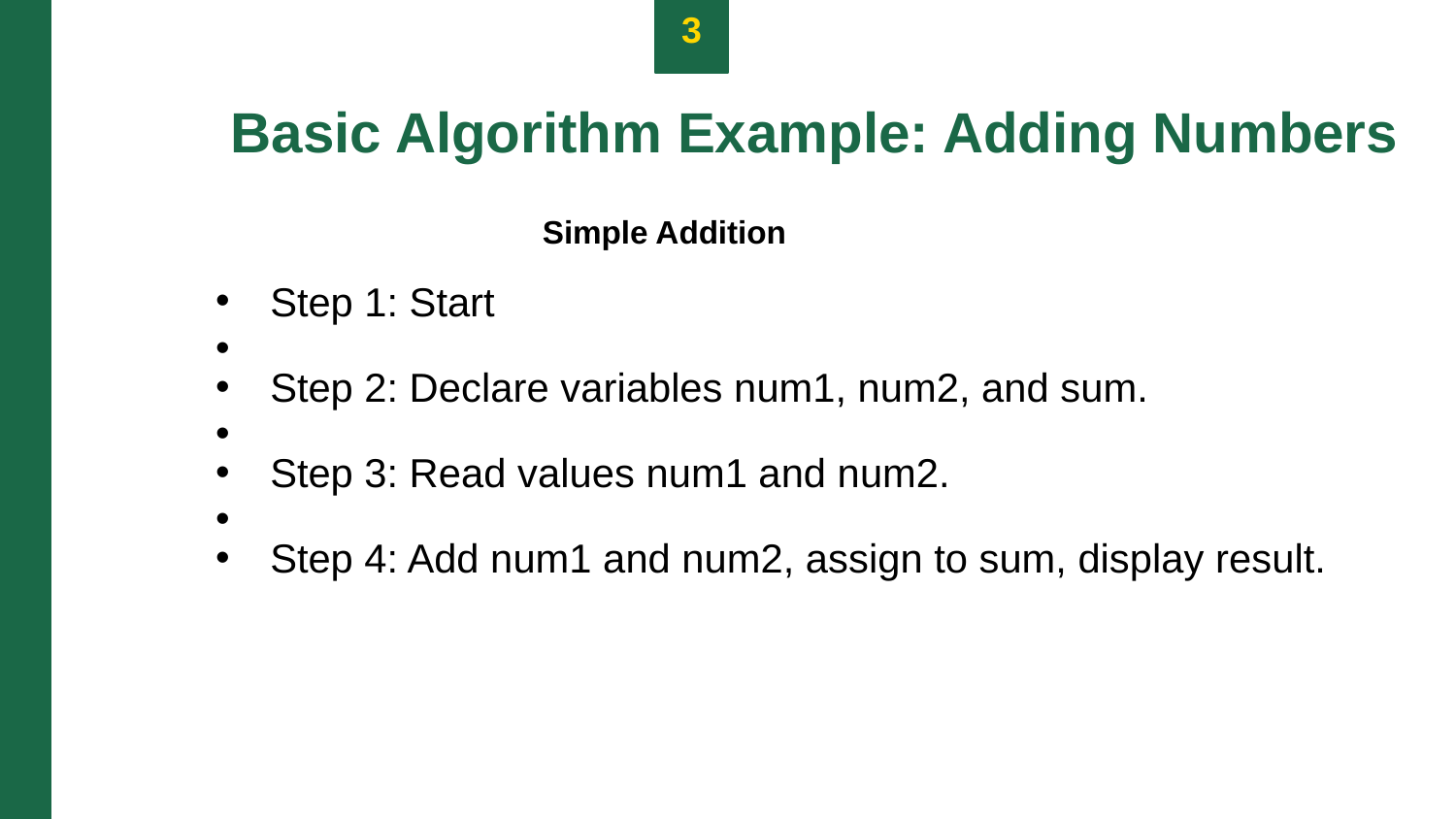

3
Basic Algorithm Example: Adding Numbers
Simple Addition
Step 1: Start

Step 2: Declare variables num1, num2, and sum.

Step 3: Read values num1 and num2.

Step 4: Add num1 and num2, assign to sum, display result.
Photo by Pexels